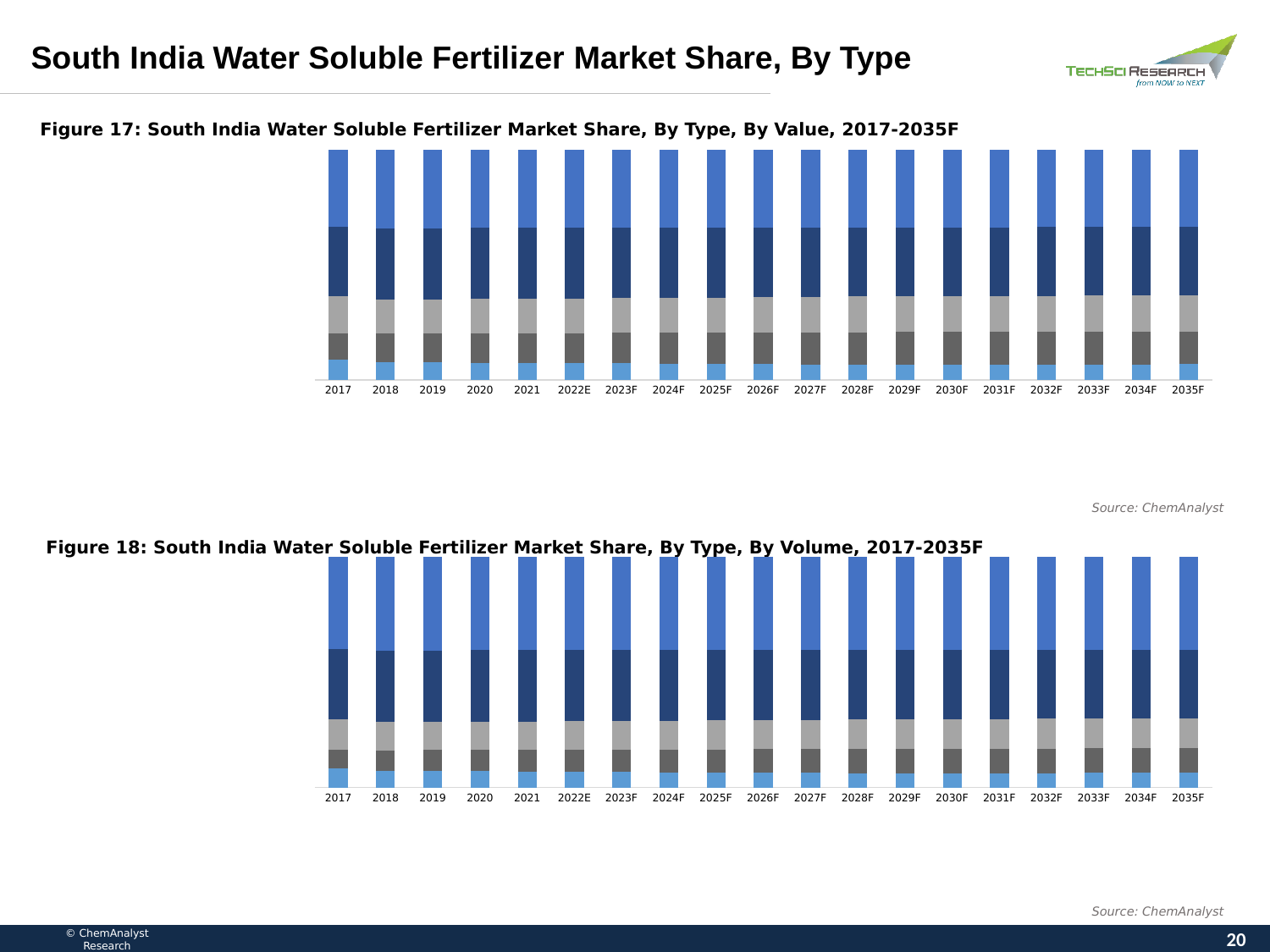

South India Water Soluble Fertilizer Market Share, By Type
Figure 17: South India Water Soluble Fertilizer Market Share, By Type, By Value, 2017-2035F

### Chart

| Category | Potassium Sulphate (0-0-50) | Mono Potassium Phosphate (0- 52-34) | Potassium Nitrate (13-0-45) | Mono Ammonium Phosphate (12-61-0) | Calcium Nitrate (15.5-0-0-19) |
|---|---|---|---|---|---|
|  | 0.08750000000000002 | 0.1149 | 0.1595 | 0.3028 | 0.3353 |
|  | 0.07700000000000001 | 0.12450000000000006 | 0.14809999999999998 | 0.30760000000000004 | 0.34279999999999994 |
|  | 0.07569999999999999 | 0.12609999999999988 | 0.14859999999999998 | 0.30820000000000003 | 0.3414000000000001 |
|  | 0.0746 | 0.12760000000000016 | 0.1493 | 0.309 | 0.33949999999999997 |
|  | 0.07350000000000001 | 0.12919999999999998 | 0.15009999999999998 | 0.3093 | 0.33790000000000003 |
|  | 0.07190000000000002 | 0.1308999999999999 | 0.15059999999999998 | 0.30700000000000005 | 0.33960000000000007 |
|  | 0.07130000000000003 | 0.13260000000000005 | 0.1514 | 0.3059 | 0.33879999999999993 |
|  | 0.07019999999999998 | 0.1341000000000001 | 0.1519 | 0.3042 | 0.33959999999999996 |
|  | 0.0691 | 0.13569999999999993 | 0.1525 | 0.30360000000000004 | 0.3390999999999999 |
|  | 0.068 | 0.13749999999999996 | 0.15319999999999998 | 0.30250000000000005 | 0.33880000000000016 |
|  | 0.067 | 0.1391000000000001 | 0.154 | 0.3014 | 0.33849999999999997 |
|  | 0.06590000000000001 | 0.14100000000000001 | 0.1546 | 0.3002 | 0.3383 |
|  | 0.06619999999999998 | 0.1412 | 0.1549 | 0.29950000000000004 | 0.3381999999999999 |
|  | 0.06640000000000001 | 0.14149999999999996 | 0.15529999999999997 | 0.2989 | 0.33790000000000003 |
|  | 0.0665 | 0.14189999999999992 | 0.1556 | 0.29850000000000004 | 0.33749999999999997 |
|  | 0.06669999999999998 | 0.14200000000000002 | 0.15569999999999998 | 0.2983 | 0.3373 |
|  | 0.067 | 0.14240000000000008 | 0.156 | 0.2979 | 0.33669999999999994 |
|  | 0.06730000000000003 | 0.14250000000000007 | 0.1561 | 0.2974 | 0.33669999999999994 |
|  | 0.0676 | 0.14280000000000004 | 0.1559 | 0.2972 | 0.33649999999999997 |
Source: ChemAnalyst

### Chart

| Category | Potassium Sulphate (0-0-50) | Mono Potassium Phosphate (0- 52-34) | Potassium Nitrate (13-0-45) | Mono Ammonium Phosphate (12-61-0) | Calcium Nitrate (15.5-0-0-19) |
|---|---|---|---|---|---|
|  | 0.08360000000000001 | 0.07910000000000006 | 0.133 | 0.3045 | 0.39979999999999993 |
|  | 0.0731 | 0.08870000000000011 | 0.1216 | 0.3093 | 0.4072999999999999 |
|  | 0.0718 | 0.09030000000000005 | 0.1221 | 0.30989999999999995 | 0.40590000000000004 |
|  | 0.07069999999999999 | 0.0918000000000001 | 0.12279999999999998 | 0.3107 | 0.4039999999999999 |
|  | 0.0696 | 0.09339999999999993 | 0.1236 | 0.311 | 0.4024 |
|  | 0.068 | 0.09509999999999996 | 0.1241 | 0.3087 | 0.4041 |
|  | 0.06740000000000002 | 0.09680000000000011 | 0.12490000000000002 | 0.3076 | 0.4032999999999999 |
|  | 0.0663 | 0.09830000000000017 | 0.1254 | 0.30589999999999995 | 0.4040999999999999 |
|  | 0.06519999999999998 | 0.09990000000000021 | 0.126 | 0.3053 | 0.40359999999999985 |
|  | 0.06409999999999999 | 0.1016999999999999 | 0.12669999999999998 | 0.3042 | 0.4033000000000001 |
|  | 0.06309999999999999 | 0.10330000000000017 | 0.1275 | 0.3031 | 0.4029999999999999 |
|  | 0.06199999999999999 | 0.10520000000000018 | 0.1281 | 0.3019 | 0.40279999999999994 |
|  | 0.06229999999999999 | 0.10540000000000005 | 0.12840000000000001 | 0.3012 | 0.40269999999999984 |
|  | 0.06249999999999999 | 0.10570000000000013 | 0.12879999999999997 | 0.3006 | 0.4024 |
|  | 0.06259999999999999 | 0.10610000000000008 | 0.1291 | 0.3002 | 0.4019999999999999 |
|  | 0.0628 | 0.10620000000000007 | 0.12919999999999998 | 0.3 | 0.40179999999999993 |
|  | 0.06309999999999999 | 0.10660000000000014 | 0.1295 | 0.2996 | 0.4011999999999999 |
|  | 0.06340000000000001 | 0.10670000000000002 | 0.1296 | 0.2991 | 0.4011999999999999 |
|  | 0.06369999999999998 | 0.10699999999999998 | 0.12940000000000002 | 0.2989 | 0.4009999999999999 |
Figure 18: South India Water Soluble Fertilizer Market Share, By Type, By Volume, 2017-2035F
Source: ChemAnalyst
20